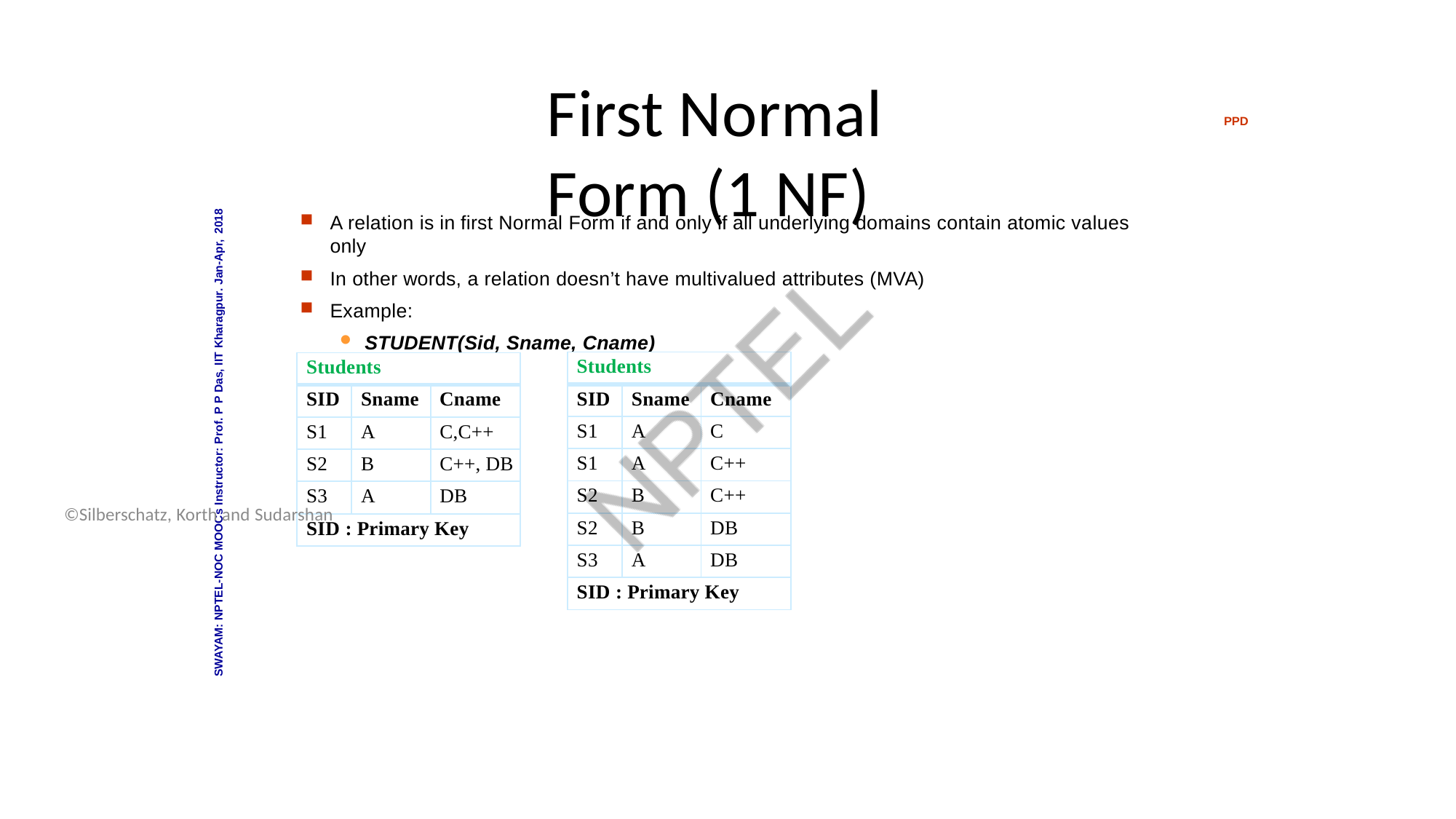

Database System Concepts - 6th Edition
16.11
©Silberschatz, Korth and Sudarshan
# First Normal Form (1 NF)
PPD
A relation is in first Normal Form if and only if all underlying domains contain atomic values only
In other words, a relation doesn’t have multivalued attributes (MVA)
Example:
STUDENT(Sid, Sname, Cname)
SWAYAM: NPTEL-NOC MOOCs Instructor: Prof. P P Das, IIT Kharagpur. Jan-Apr, 2018

| Students |  |  |
| --- | --- | --- |
| SID | Sname | Cname |
| S1 | A | C |
| S1 | A | C++ |
| S2 | B | C++ |
| S2 | B | DB |
| S3 | A | DB |
| SID : Primary Key |  |  |

| Students |  |  |
| --- | --- | --- |
| SID | Sname | Cname |
| S1 | A | C,C++ |
| S2 | B | C++, DB |
| S3 | A | DB |
| SID : Primary Key |  |  |